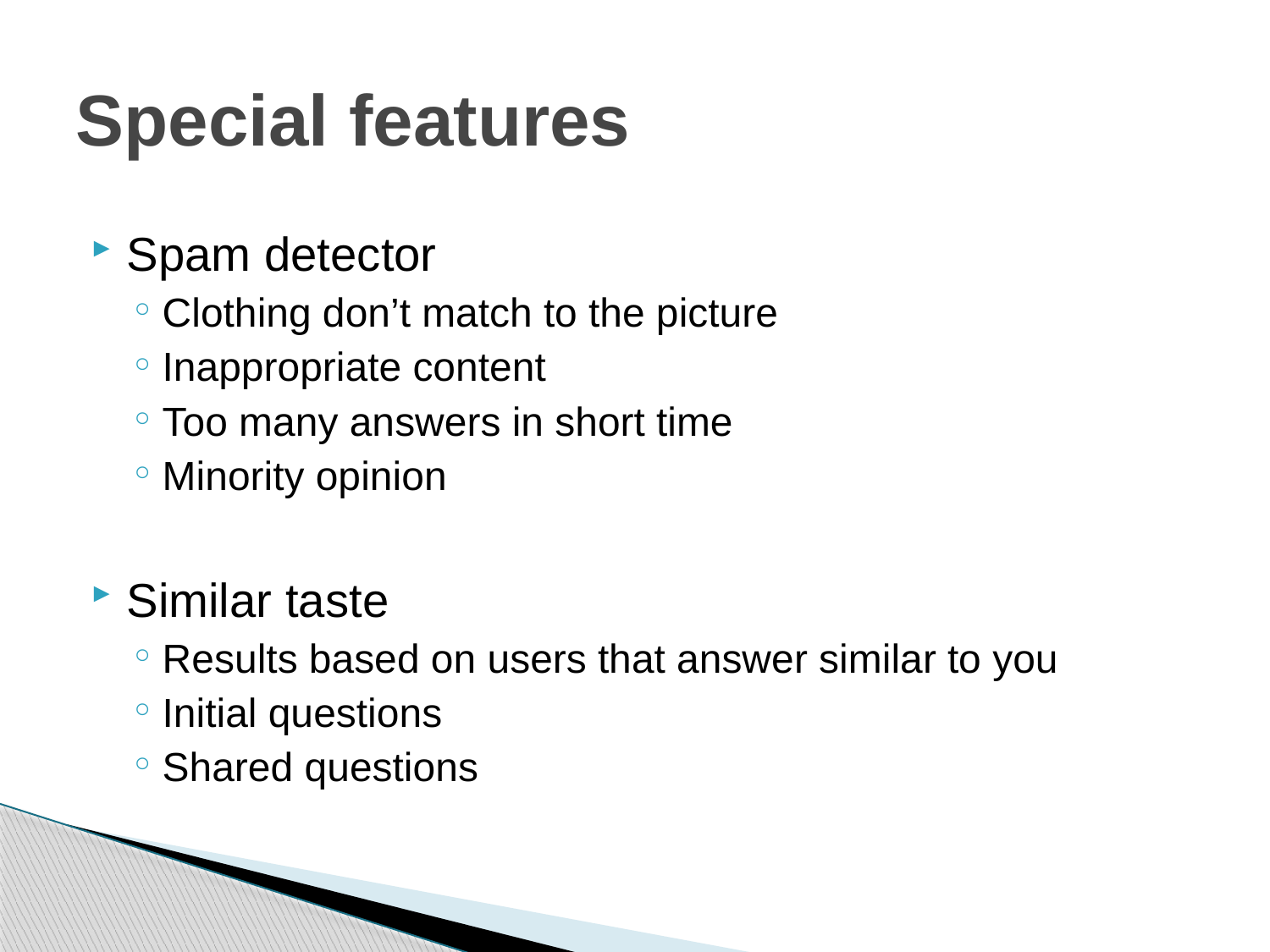

# Special features
Spam detector
Clothing don’t match to the picture
Inappropriate content
Too many answers in short time
Minority opinion

Similar taste
Results based on users that answer similar to you
Initial questions
Shared questions